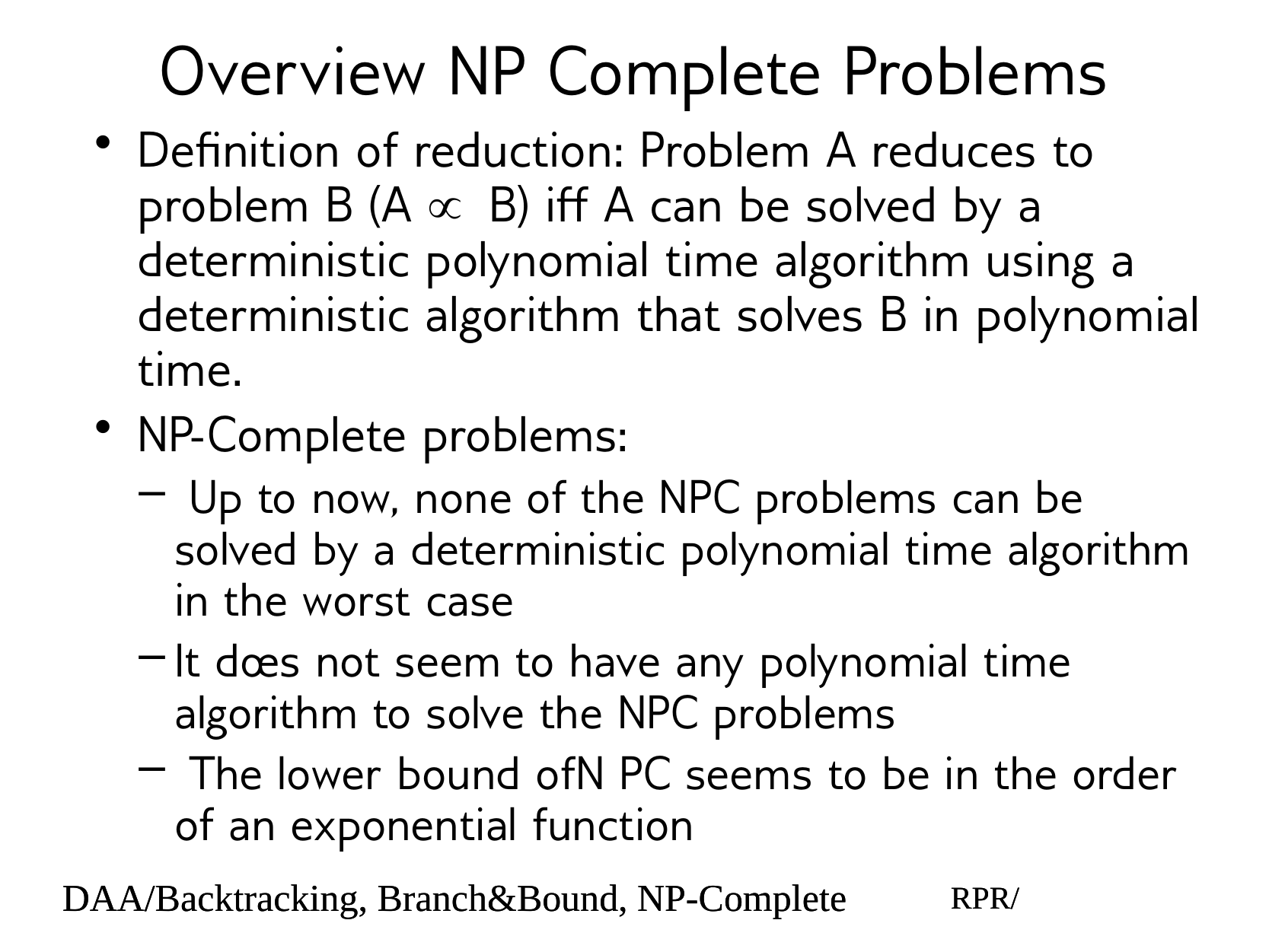

# Overview NP Complete Problems
Definition of reduction: Problem A reduces to problem B (A ∝ B) iff A can be solved by a deterministic polynomial time algorithm using a deterministic algorithm that solves B in polynomial time.
NP-Complete problems:
 Up to now, none of the NPC problems can be solved by a deterministic polynomial time algorithm in the worst case
It does not seem to have any polynomial time algorithm to solve the NPC problems
 The lower bound ofN PC seems to be in the order of an exponential function
DAA/Backtracking, Branch&Bound, NP-Complete
RPR/
5